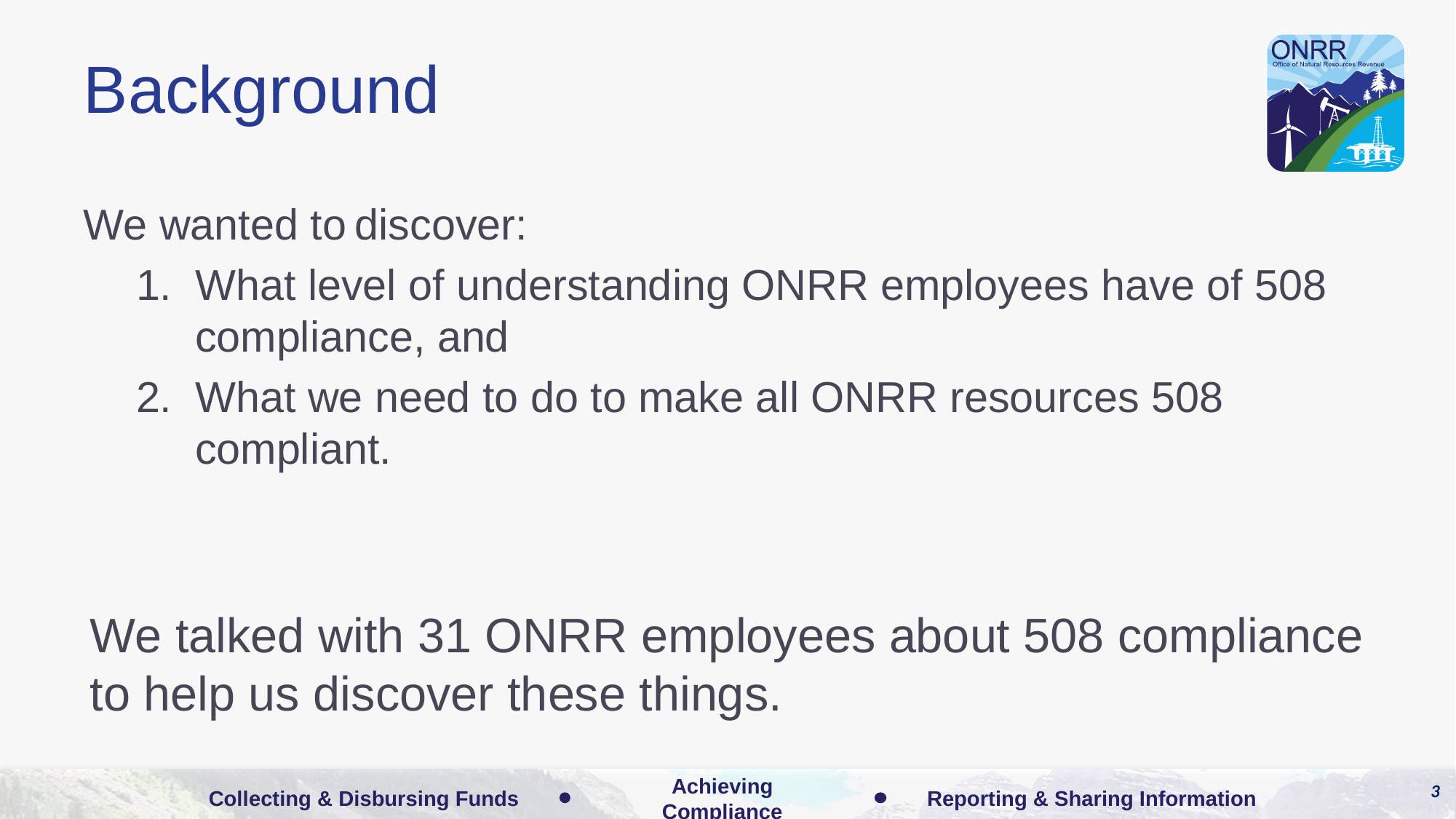

# Background
We wanted to discover:
What level of understanding ONRR employees have of 508 compliance, and
What we need to do to make all ONRR resources 508 compliant.

We talked with 31 ONRR employees about 508 compliance to help us discover these things.

3